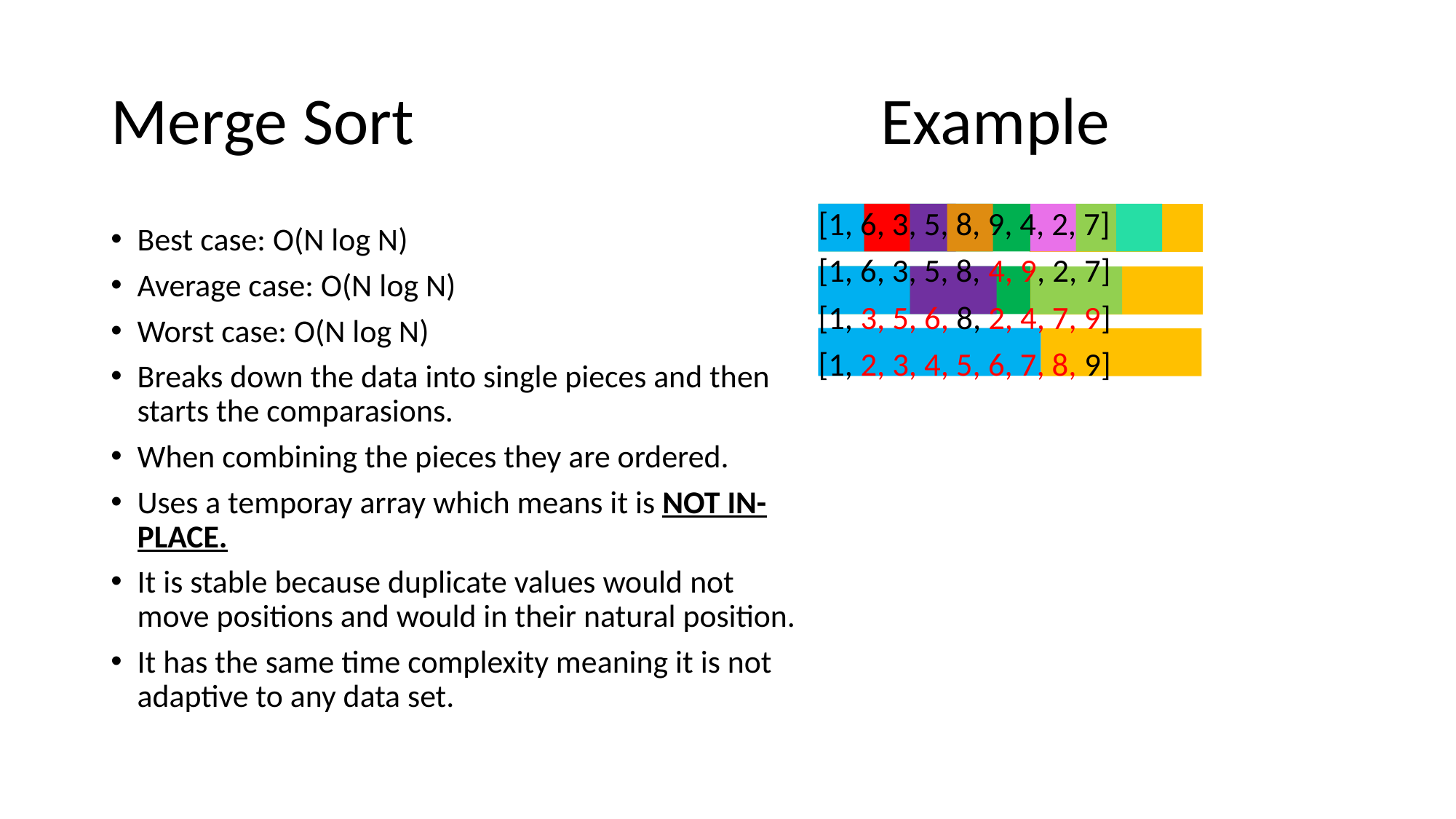

# Merge Sort                               Example
[1, 6, 3, 5, 8, 9, 4, 2, 7]
[1, 6, 3, 5, 8, 4, 9, 2, 7]
[1, 3, 5, 6, 8, 2, 4, 7, 9]
[1, 2, 3, 4, 5, 6, 7, 8, 9]

Best case: O(N log N)
Average case: O(N log N)
Worst case: O(N log N)
Breaks down the data into single pieces and then starts the comparasions.
When combining the pieces they are ordered.
Uses a temporay array which means it is NOT IN-PLACE.
It is stable because duplicate values would not move positions and would in their natural position.
It has the same time complexity meaning it is not adaptive to any data set.